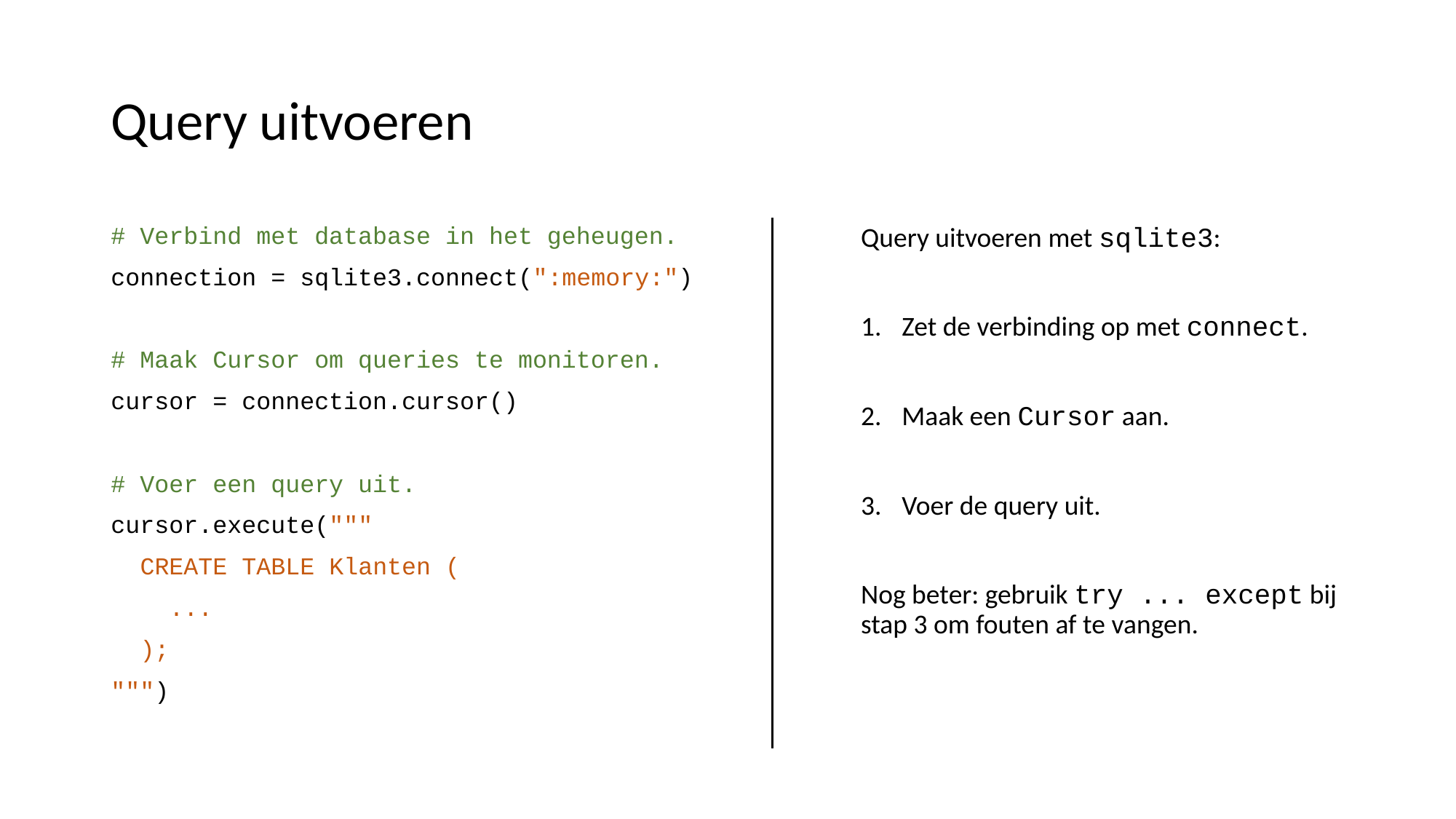

# Query uitvoeren
# Verbind met database in het geheugen.
connection = sqlite3.connect(":memory:")

# Maak Cursor om queries te monitoren.
cursor = connection.cursor()

# Voer een query uit.
cursor.execute("""
  CREATE TABLE Klanten (
    ...
  );
""")
Query uitvoeren met sqlite3:

Zet de verbinding op met connect.

Maak een Cursor aan.

Voer de query uit.

Nog beter: gebruik try ... except bij stap 3 om fouten af te vangen.